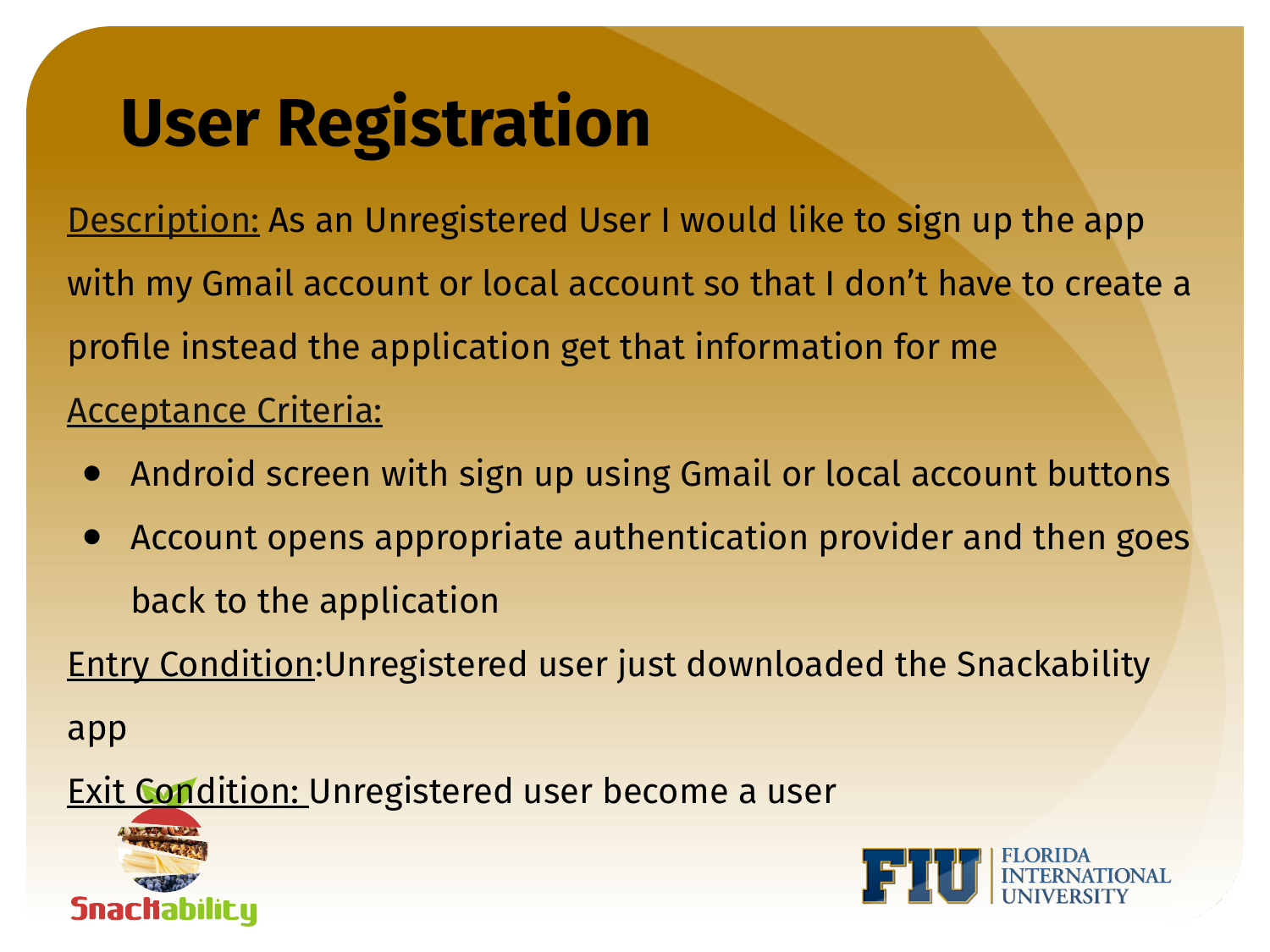

# User Registration
Description: As an Unregistered User I would like to sign up the app with my Gmail account or local account so that I don’t have to create a profile instead the application get that information for me
Acceptance Criteria:
Android screen with sign up using Gmail or local account buttons
Account opens appropriate authentication provider and then goes back to the application
Entry Condition:Unregistered user just downloaded the Snackability app
Exit Condition: Unregistered user become a user